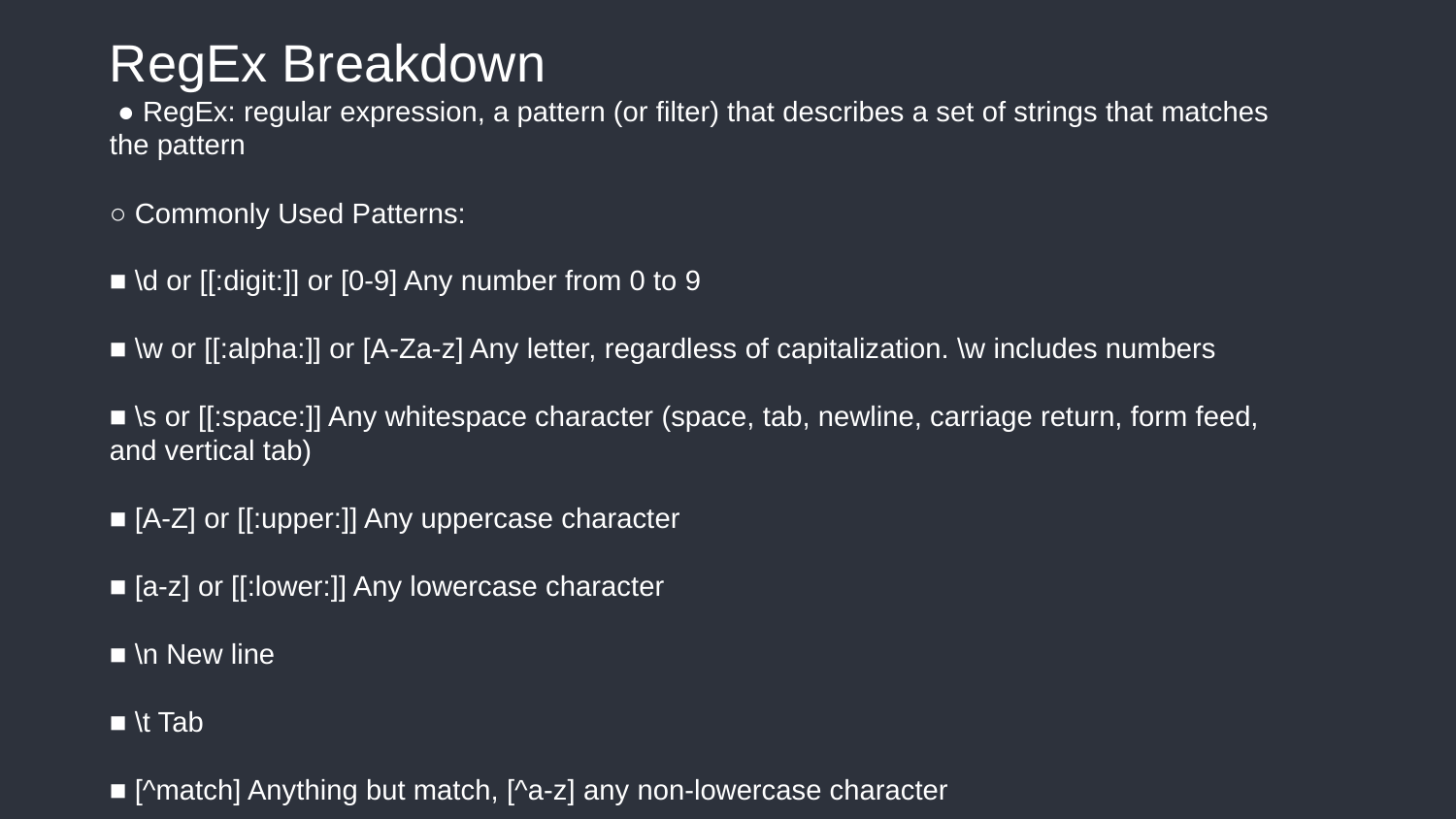

# RegEx Breakdown
 ● RegEx: regular expression, a pattern (or filter) that describes a set of strings that matches the pattern

○ Commonly Used Patterns:

■ \d or [[:digit:]] or [0-9] Any number from 0 to 9

■ \w or [[:alpha:]] or [A-Za-z] Any letter, regardless of capitalization. \w includes numbers

■ \s or [[:space:]] Any whitespace character (space, tab, newline, carriage return, form feed, and vertical tab)

■ [A-Z] or [[:upper:]] Any uppercase character

■ [a-z] or [[:lower:]] Any lowercase character

■ \n New line

■ \t Tab

■ [^match] Anything but match, [^a-z] any non-lowercase character